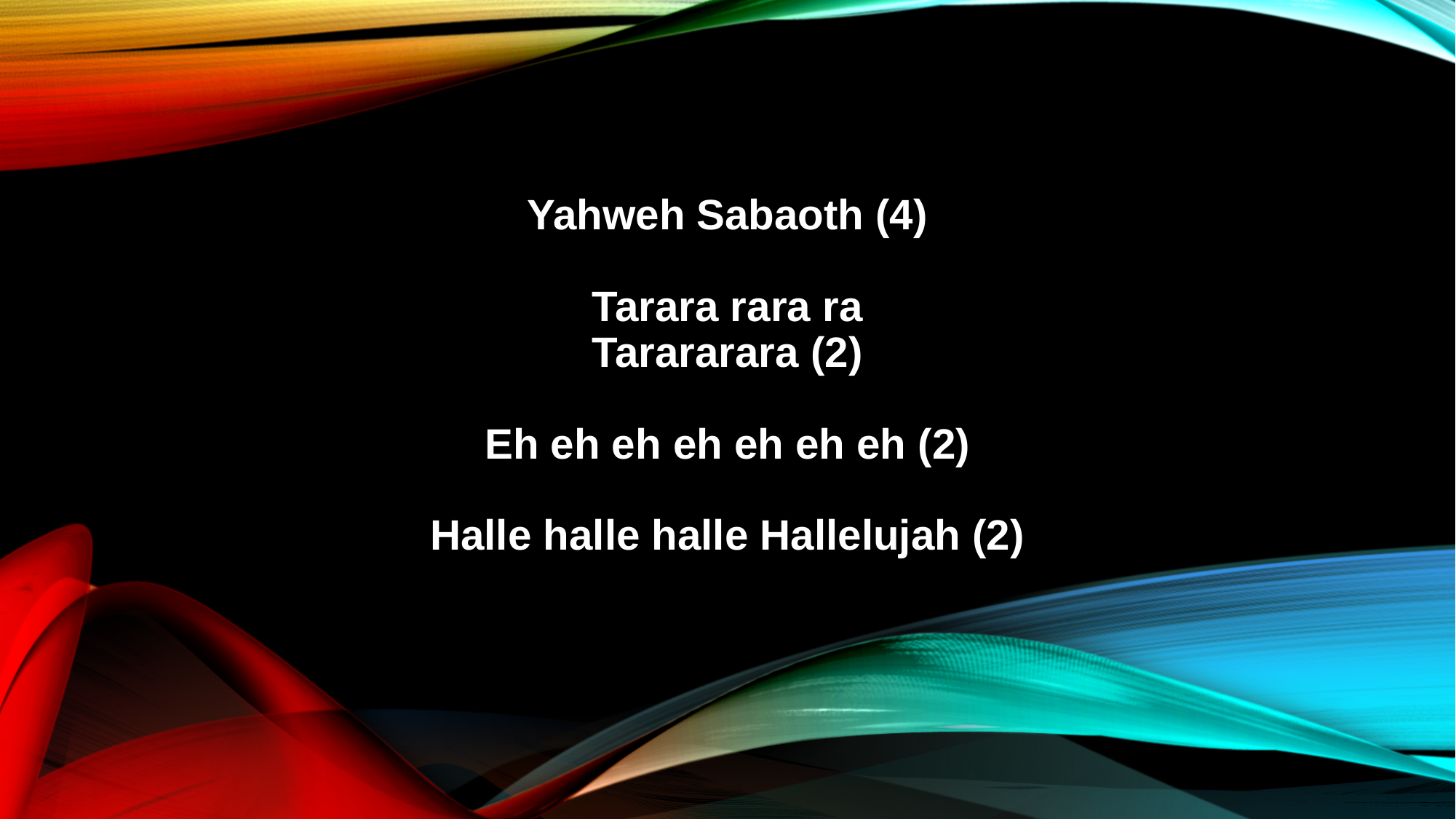

Yahweh Sabaoth (4)
Tarara rara ra
Tarararara (2)
Eh eh eh eh eh eh eh (2)
Halle halle halle Hallelujah (2)